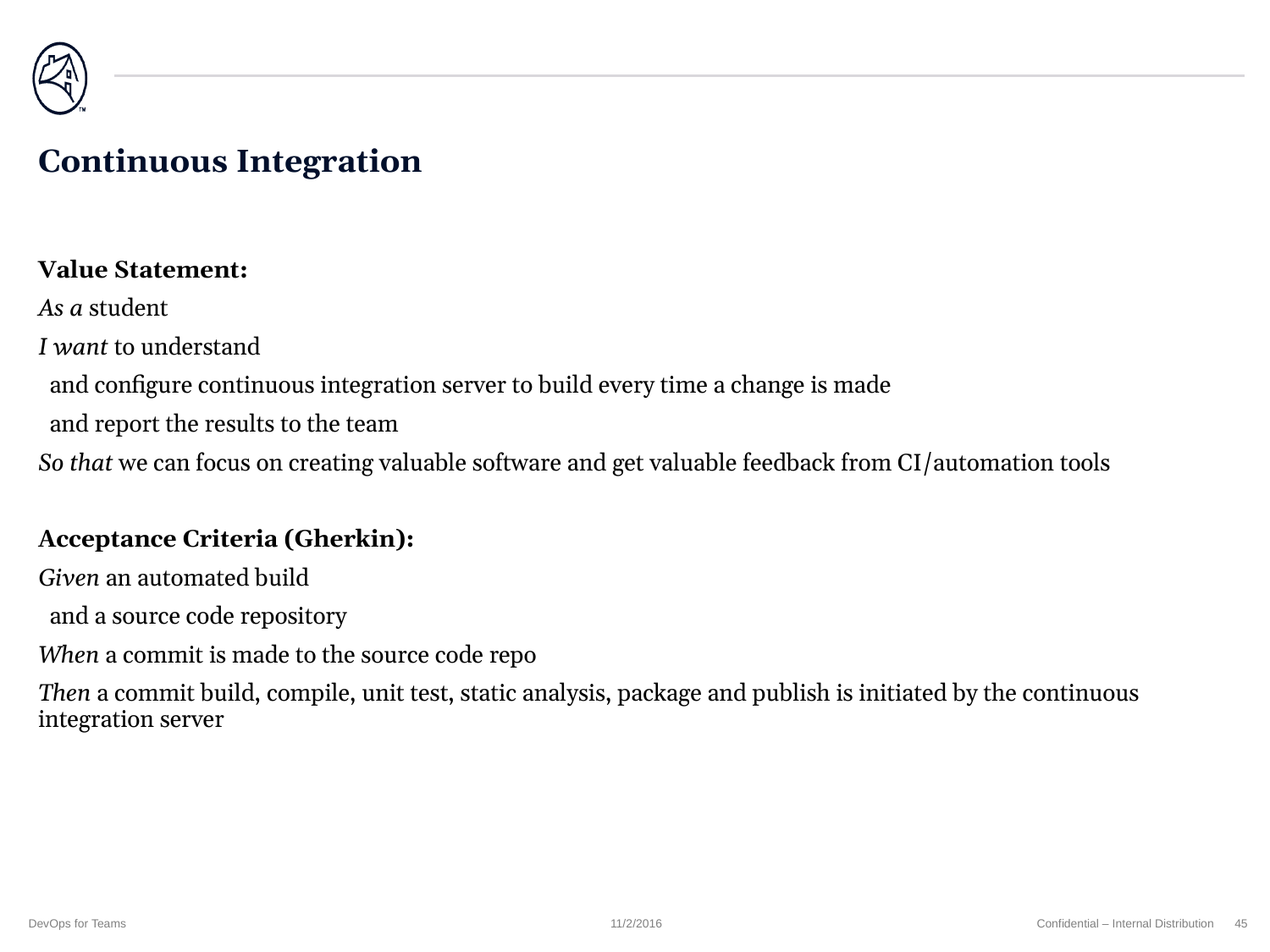

# Continuous Integration
Value Statement:
As a student
I want to understand
  and configure continuous integration server to build every time a change is made
  and report the results to the team
So that we can focus on creating valuable software and get valuable feedback from CI/automation tools

Acceptance Criteria (Gherkin):
Given an automated build
  and a source code repository
When a commit is made to the source code repo
Then a commit build, compile, unit test, static analysis, package and publish is initiated by the continuous integration server
DevOps for Teams